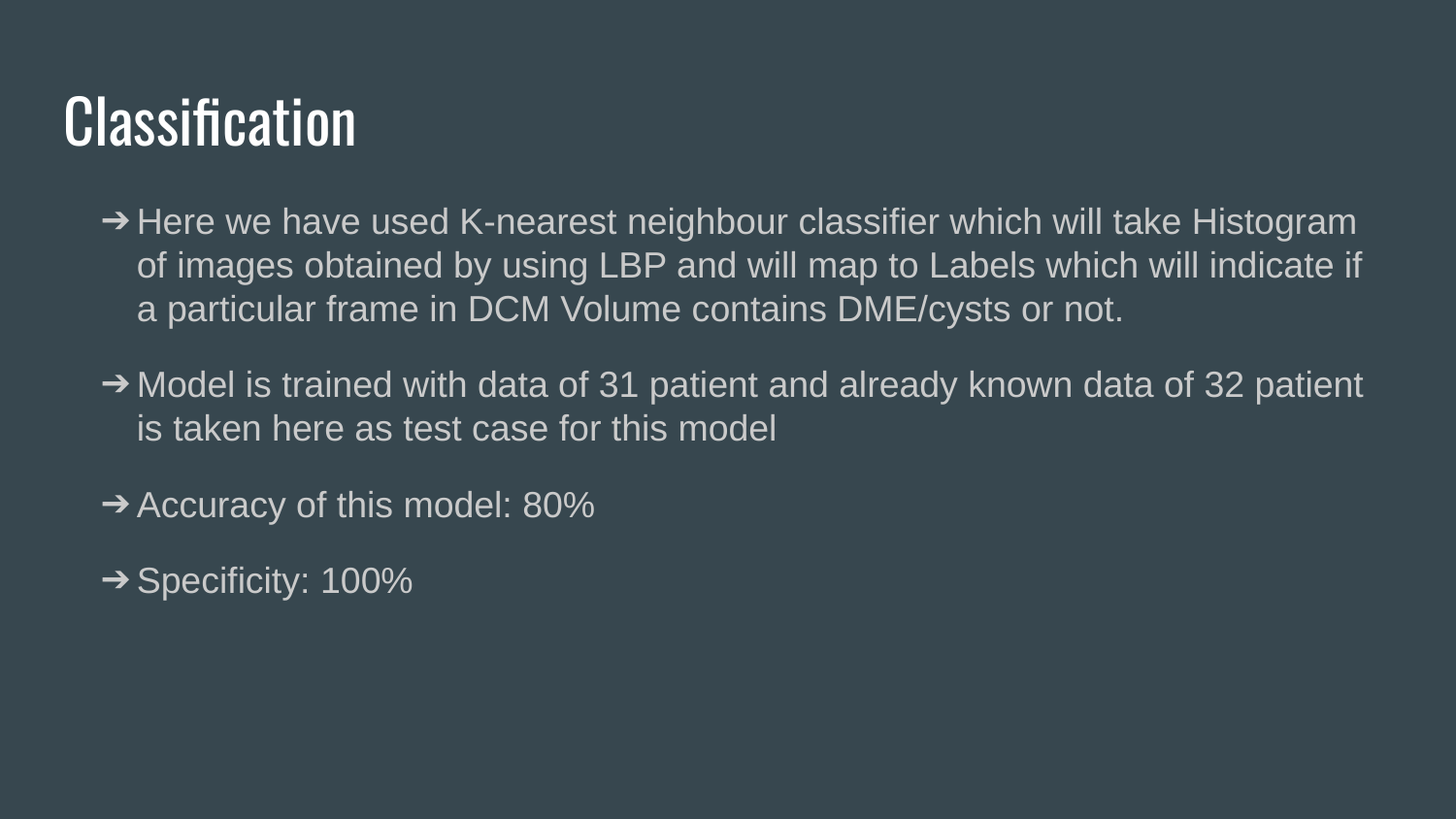

Classification
Here we have used K-nearest neighbour classifier which will take Histogram of images obtained by using LBP and will map to Labels which will indicate if a particular frame in DCM Volume contains DME/cysts or not.
Model is trained with data of 31 patient and already known data of 32 patient is taken here as test case for this model
Accuracy of this model: 80%
Specificity: 100%